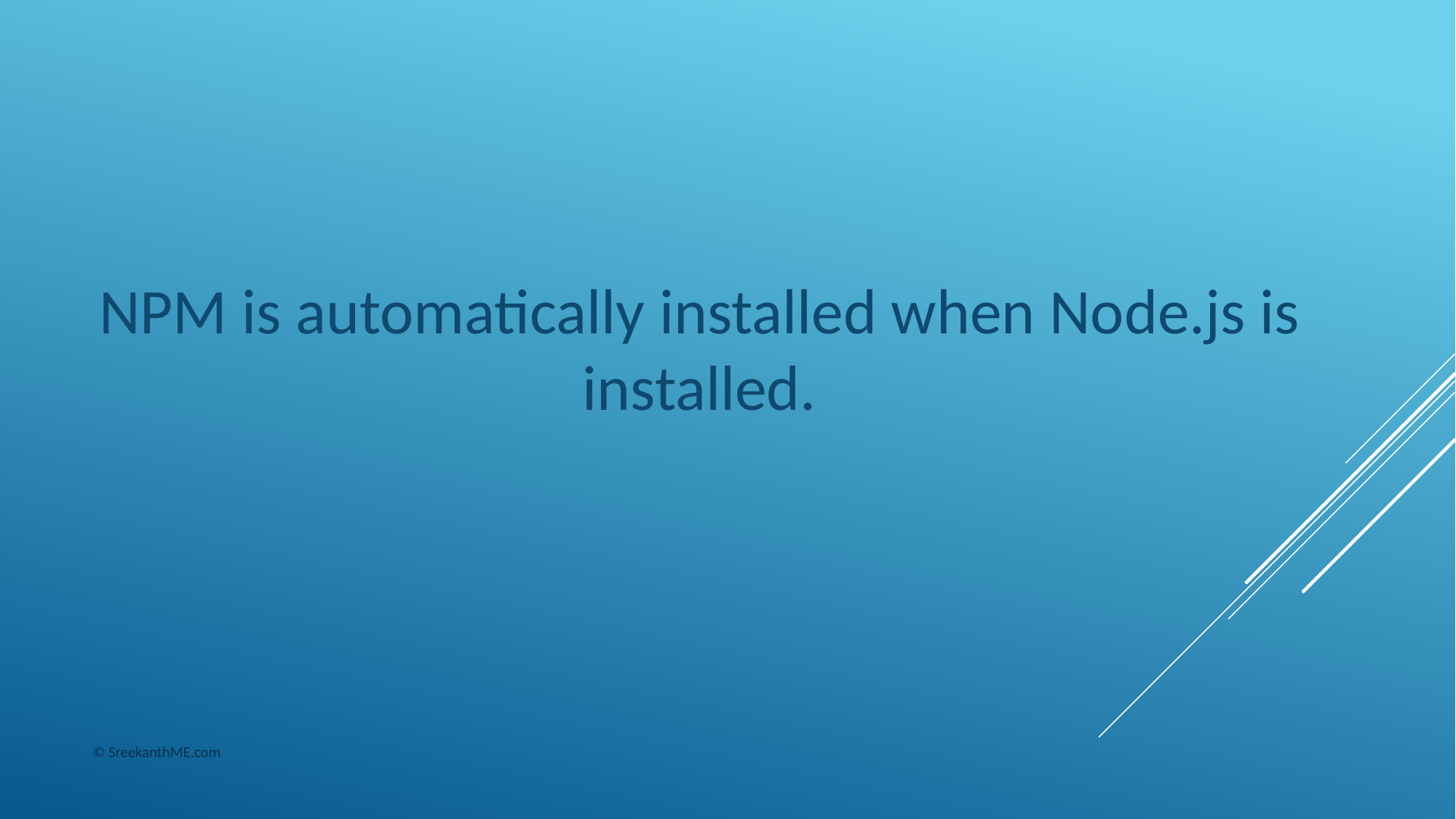

NPM is automatically installed when Node.js is installed.
© SreekanthME.com